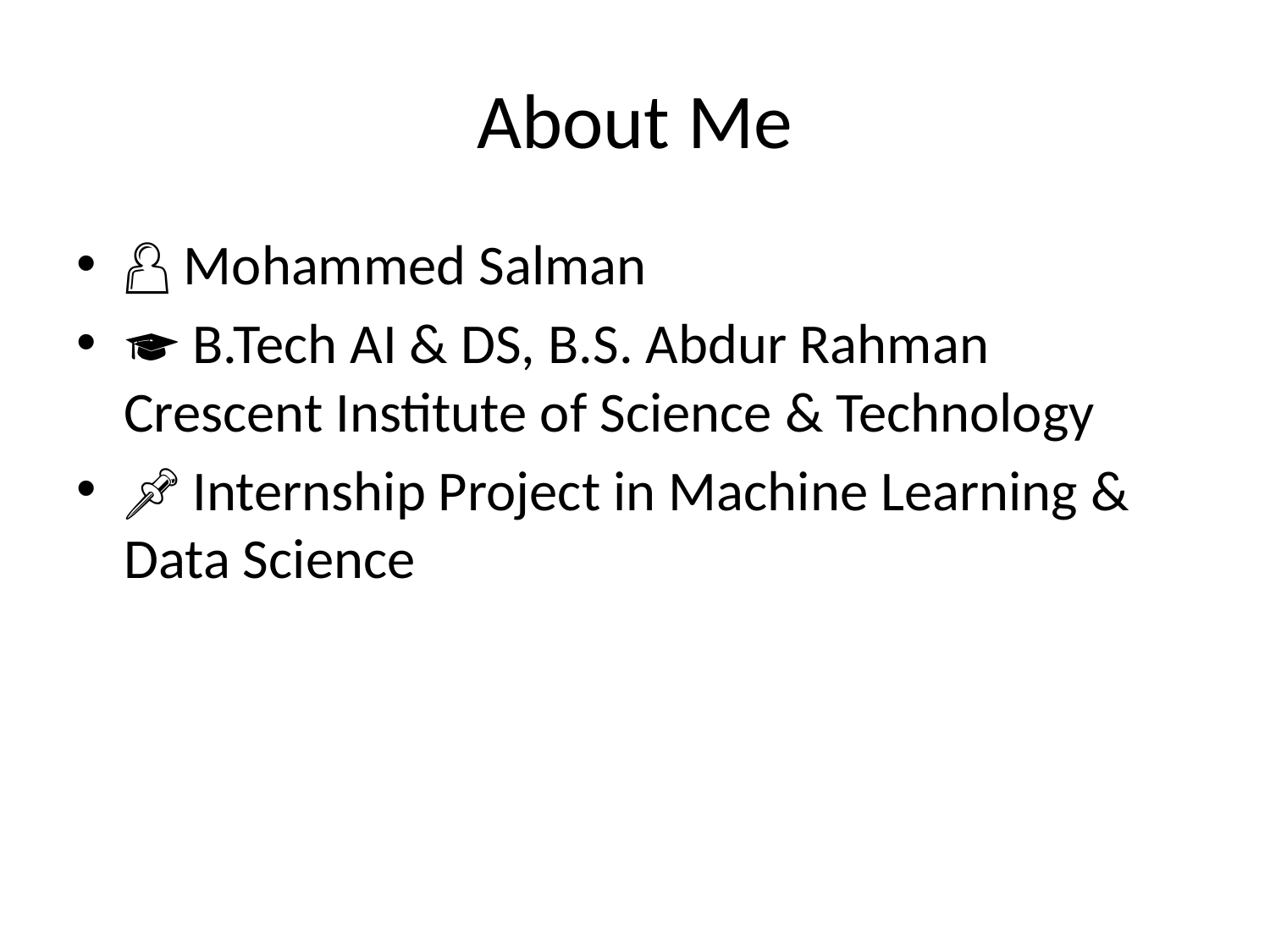

# About Me
👤 Mohammed Salman
🎓 B.Tech AI & DS, B.S. Abdur Rahman Crescent Institute of Science & Technology
📌 Internship Project in Machine Learning & Data Science